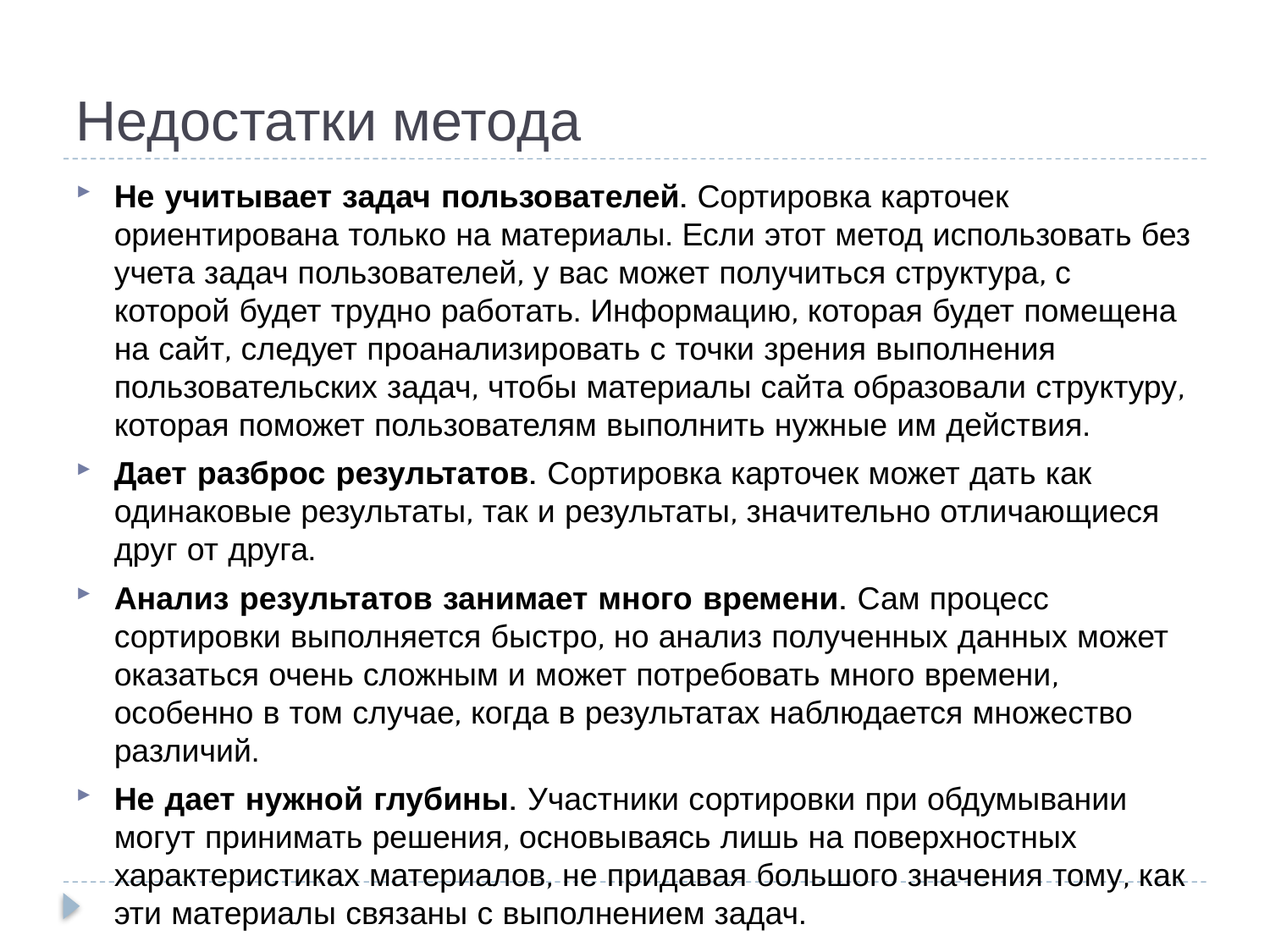

# Недостатки метода
Не учитывает задач пользователей. Сортировка карточек ориентирована только на материалы. Если этот метод использовать без учета задач пользователей, у вас может получиться структура, с которой будет трудно работать. Информацию, которая будет помещена на сайт, следует проанализировать с точки зрения выполнения пользовательских задач, чтобы материалы сайта образовали структуру, которая поможет пользователям выполнить нужные им действия.
Дает разброс результатов. Сортировка карточек может дать как одинаковые результаты, так и результаты, значительно отличающиеся друг от друга.
Анализ результатов занимает много времени. Сам процесс сортировки выполняется быстро, но анализ полученных данных может оказаться очень сложным и может потребовать много времени, особенно в том случае, когда в результатах наблюдается множество различий.
Не дает нужной глубины. Участники сортировки при обдумывании могут принимать решения, основываясь лишь на поверхностных характеристиках материалов, не придавая большого значения тому, как эти материалы связаны с выполнением задач.